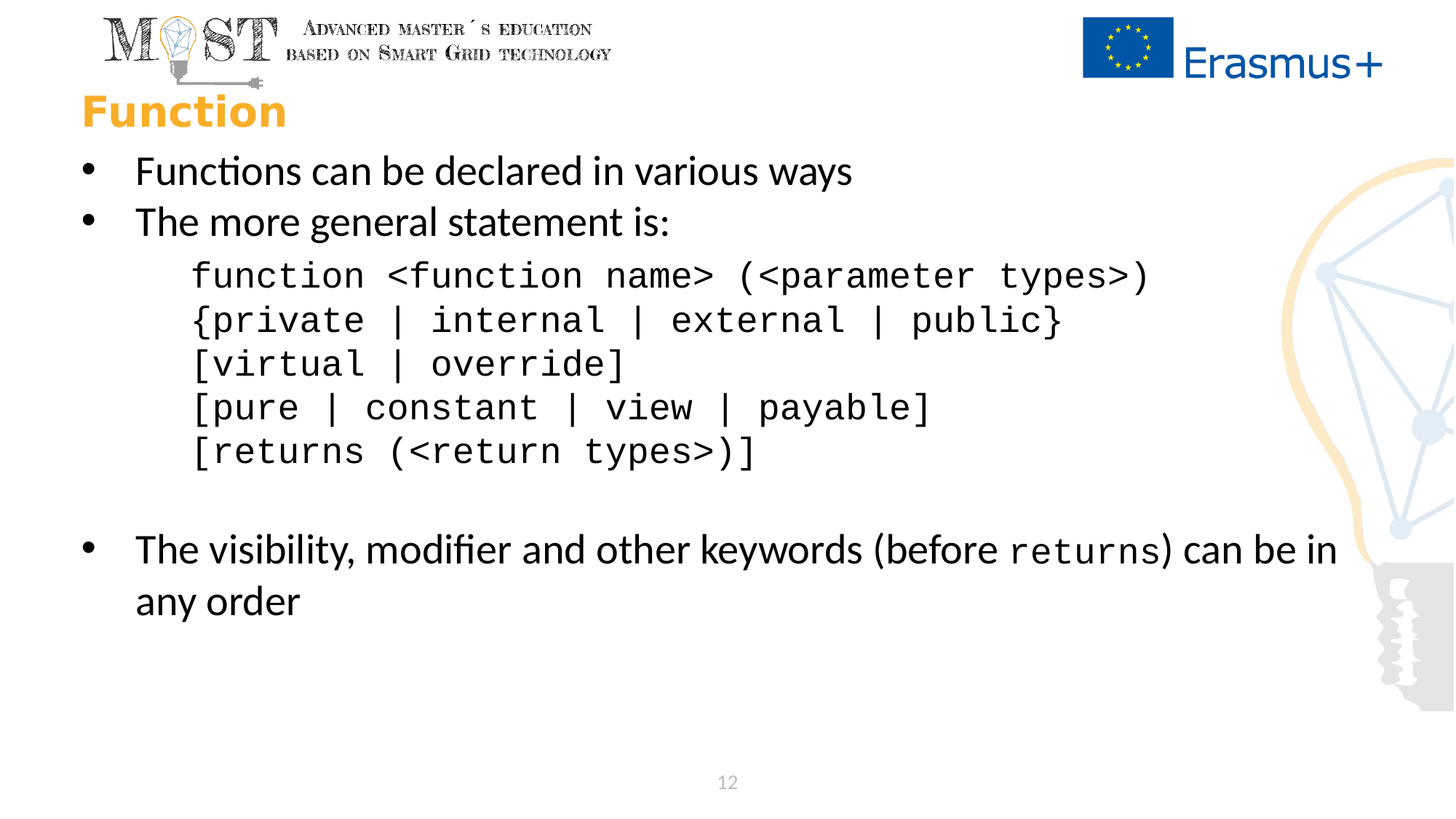

# Function
Functions can be declared in various ways
The more general statement is:
	function <function name> (<parameter types>)
	{private | internal | external | public}
	[virtual | override]
	[pure | constant | view | payable]
	[returns (<return types>)]

The visibility, modifier and other keywords (before returns) can be in any order
12